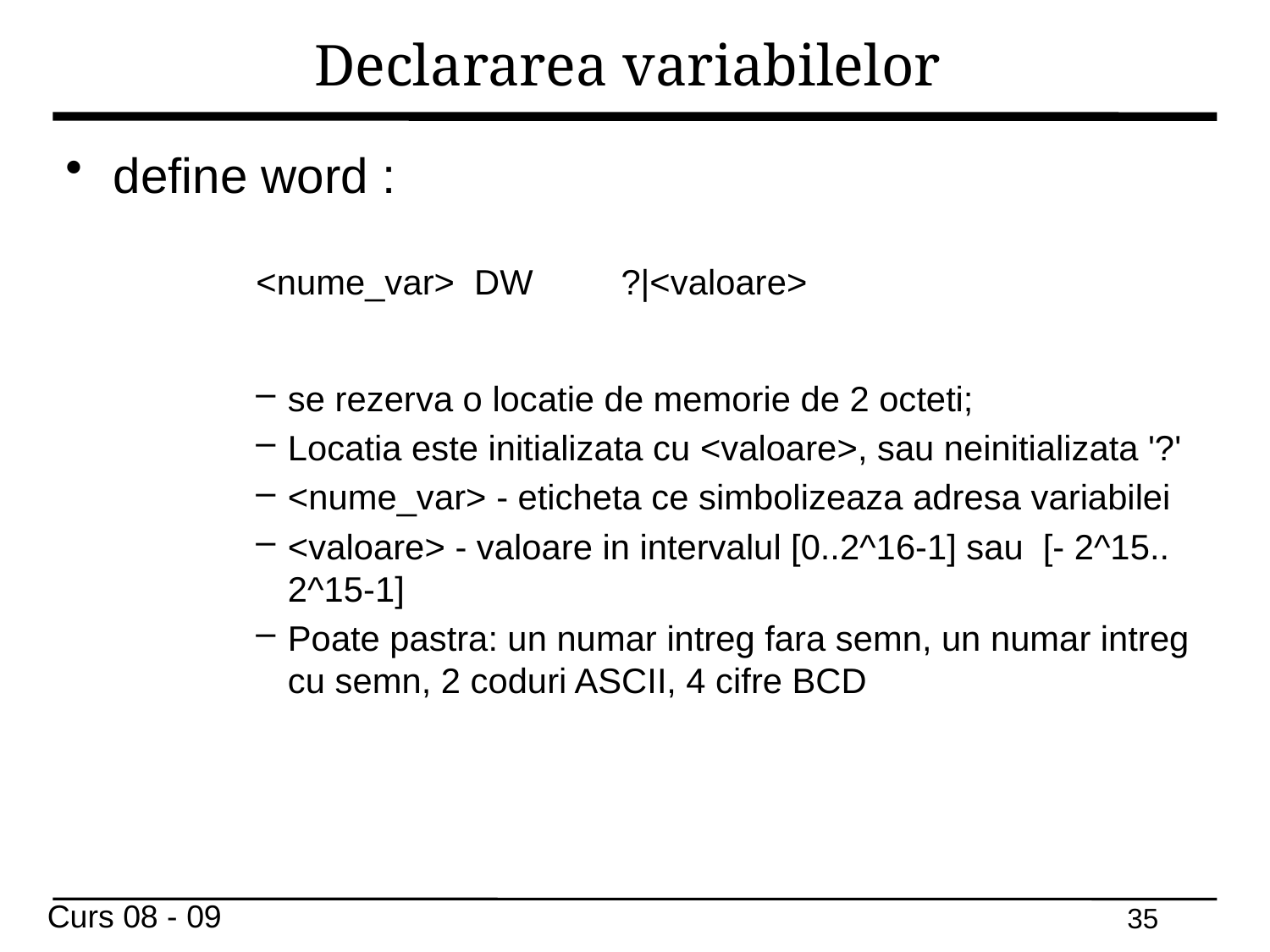

# Declararea variabilelor
define word :

<nume_var>  DW         ?|<valoare>

se rezerva o locatie de memorie de 2 octeti;
Locatia este initializata cu <valoare>, sau neinitializata '?'
<nume_var> - eticheta ce simbolizeaza adresa variabilei
<valoare> - valoare in intervalul [0..2^16-1] sau  [- 2^15.. 2^15-1]
Poate pastra: un numar intreg fara semn, un numar intreg cu semn, 2 coduri ASCII, 4 cifre BCD